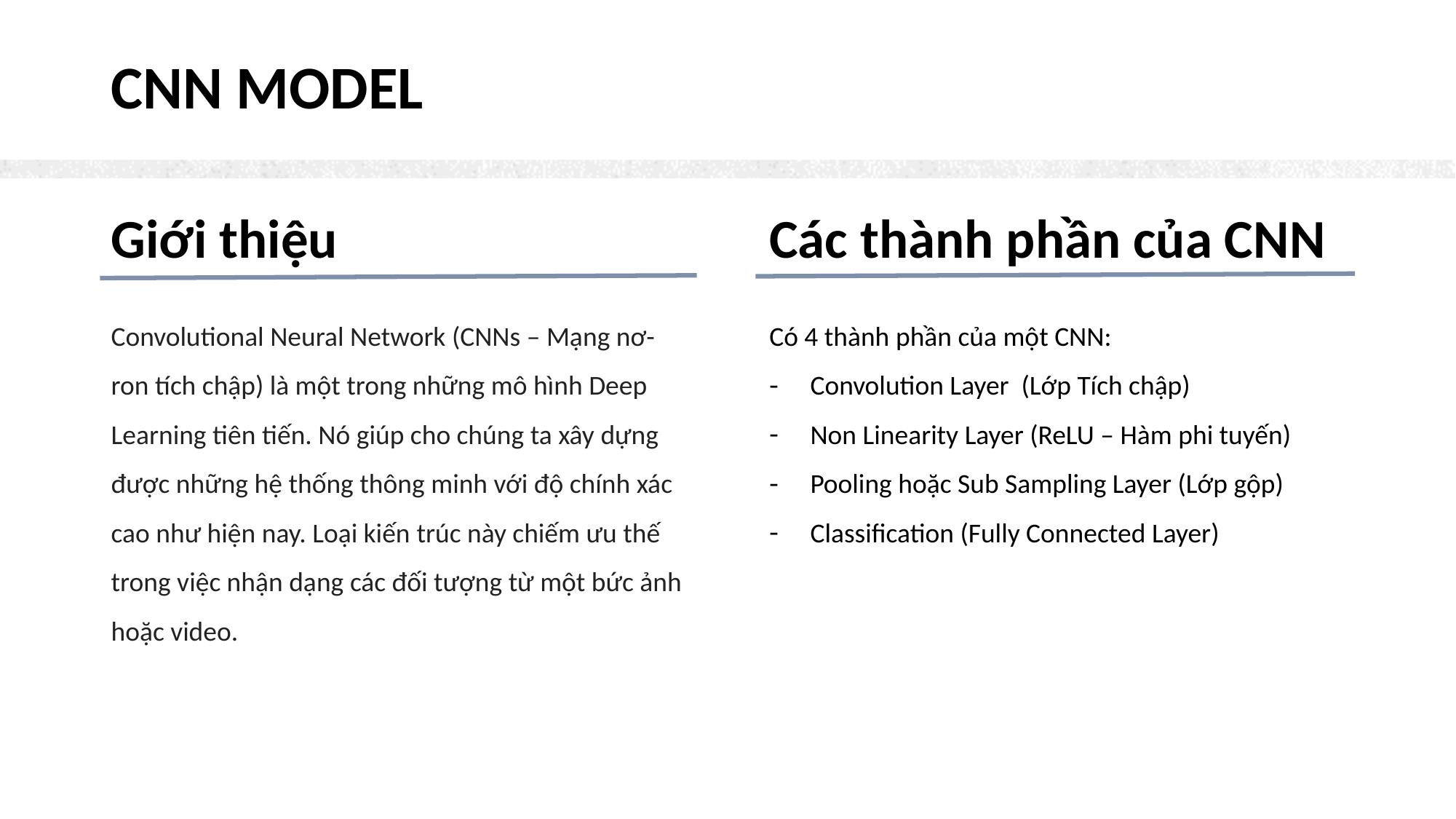

# CNN MODEL
Giới thiệu
Các thành phần của CNN
Convolutional Neural Network (CNNs – Mạng nơ-ron tích chập) là một trong những mô hình Deep Learning tiên tiến. Nó giúp cho chúng ta xây dựng được những hệ thống thông minh với độ chính xác cao như hiện nay. Loại kiến ​​trúc này chiếm ưu thế trong việc nhận dạng các đối tượng từ một bức ảnh hoặc video.
Có 4 thành phần của một CNN:
Convolution Layer  (Lớp Tích chập)
Non Linearity Layer (ReLU – Hàm phi tuyến)
Pooling hoặc Sub Sampling Layer (Lớp gộp)
Classification (Fully Connected Layer)